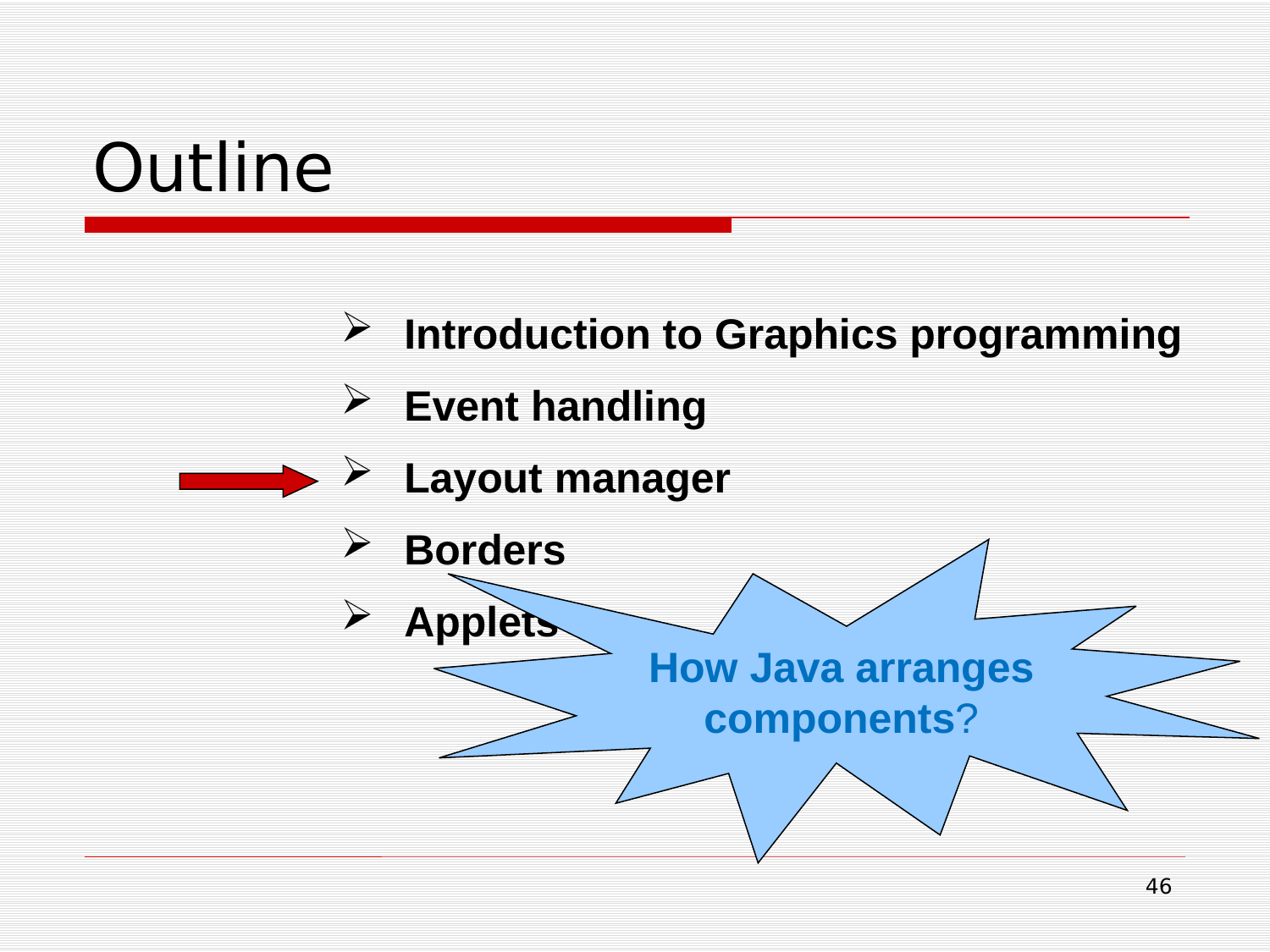

# Outline
Introduction to Graphics programming
Event handling
Layout manager
Borders
Applets

How Java arranges components?
46